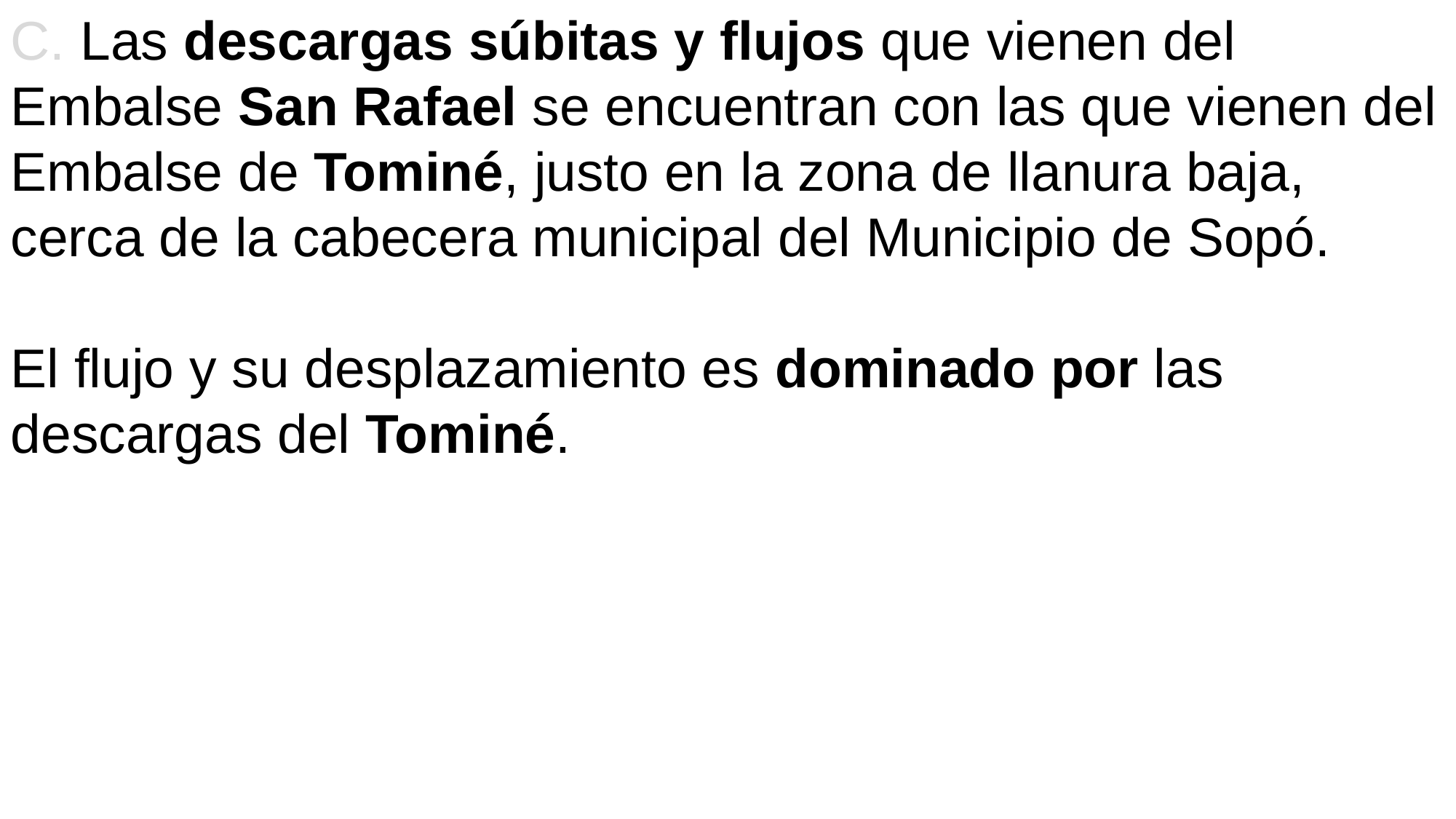

C. Las descargas súbitas y flujos que vienen del Embalse San Rafael se encuentran con las que vienen del Embalse de Tominé, justo en la zona de llanura baja, cerca de la cabecera municipal del Municipio de Sopó.

El flujo y su desplazamiento es dominado por las descargas del Tominé.